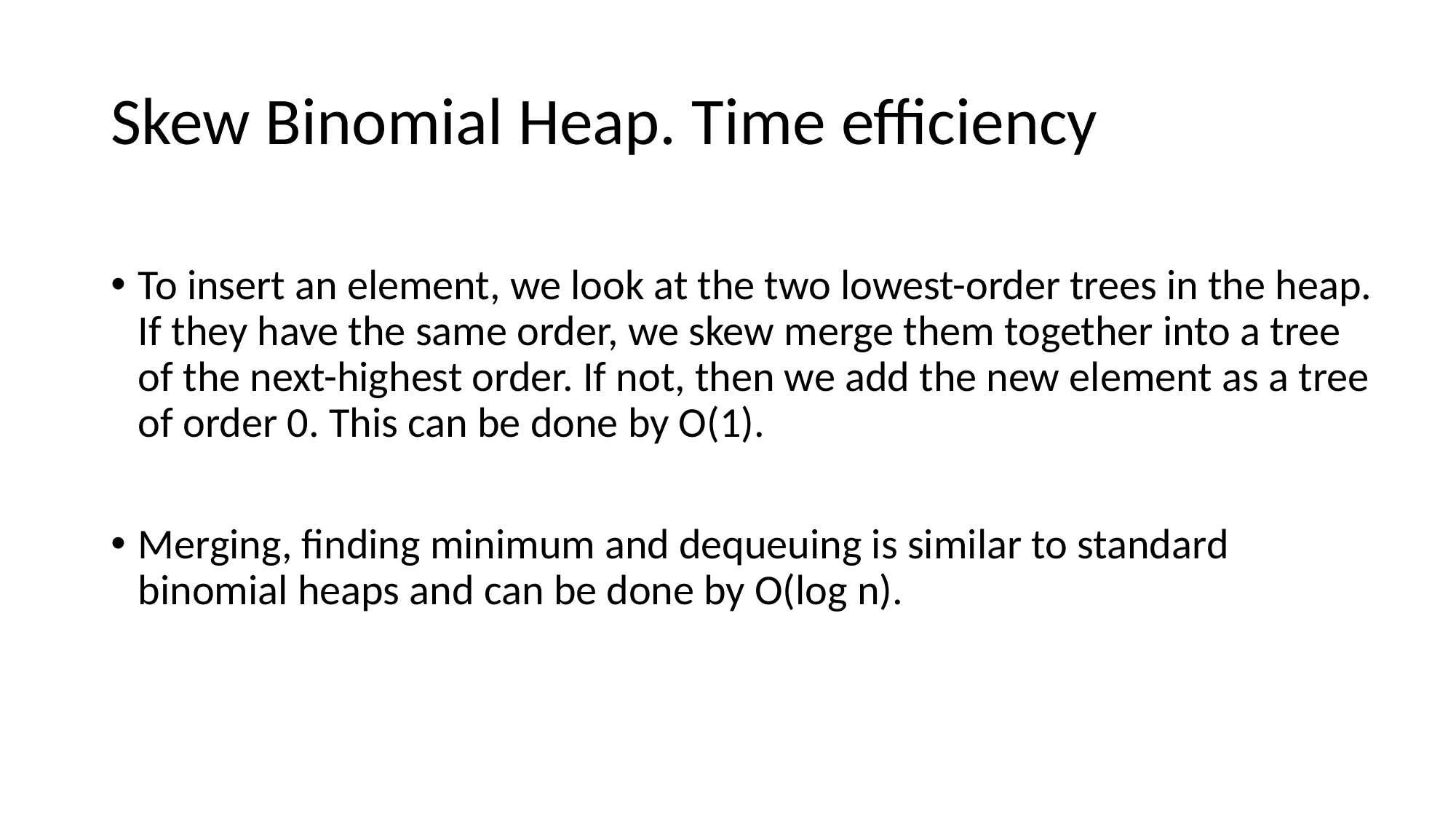

# Skew Binomial Heap. Time efficiency
To insert an element, we look at the two lowest-order trees in the heap. If they have the same order, we skew merge them together into a tree of the next-highest order. If not, then we add the new element as a tree of order 0. This can be done by O(1).

Merging, finding minimum and dequeuing is similar to standard binomial heaps and can be done by O(log n).